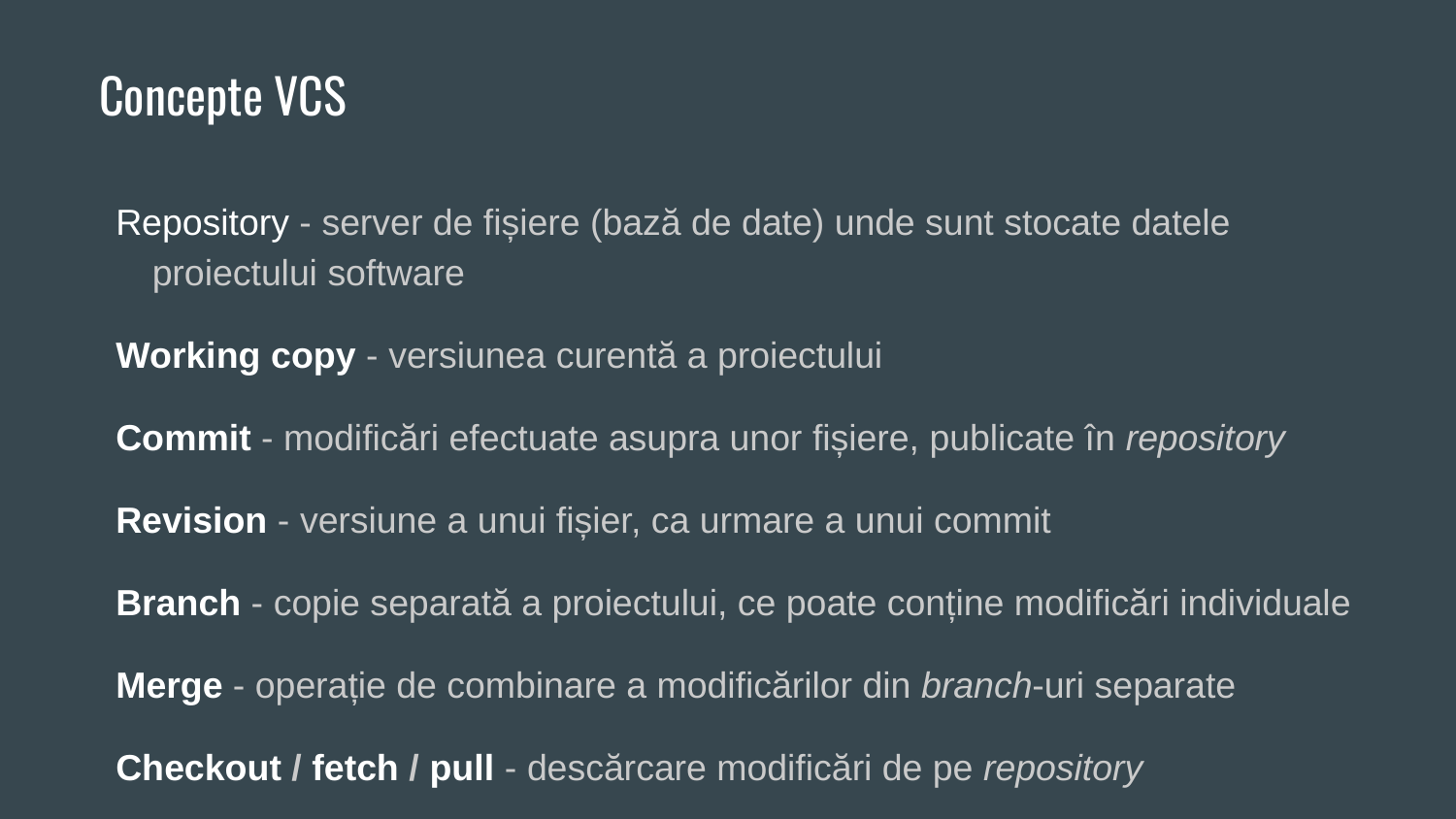

# Concepte VCS
Repository - server de fișiere (bază de date) unde sunt stocate datele proiectului software
Working copy - versiunea curentă a proiectului
Commit - modificări efectuate asupra unor fișiere, publicate în repository
Revision - versiune a unui fișier, ca urmare a unui commit
Branch - copie separată a proiectului, ce poate conține modificări individuale
Merge - operație de combinare a modificărilor din branch-uri separate
Checkout / fetch / pull - descărcare modificări de pe repository
Push - încărcare a modificărilor de pe un repository local pe un repository remote.